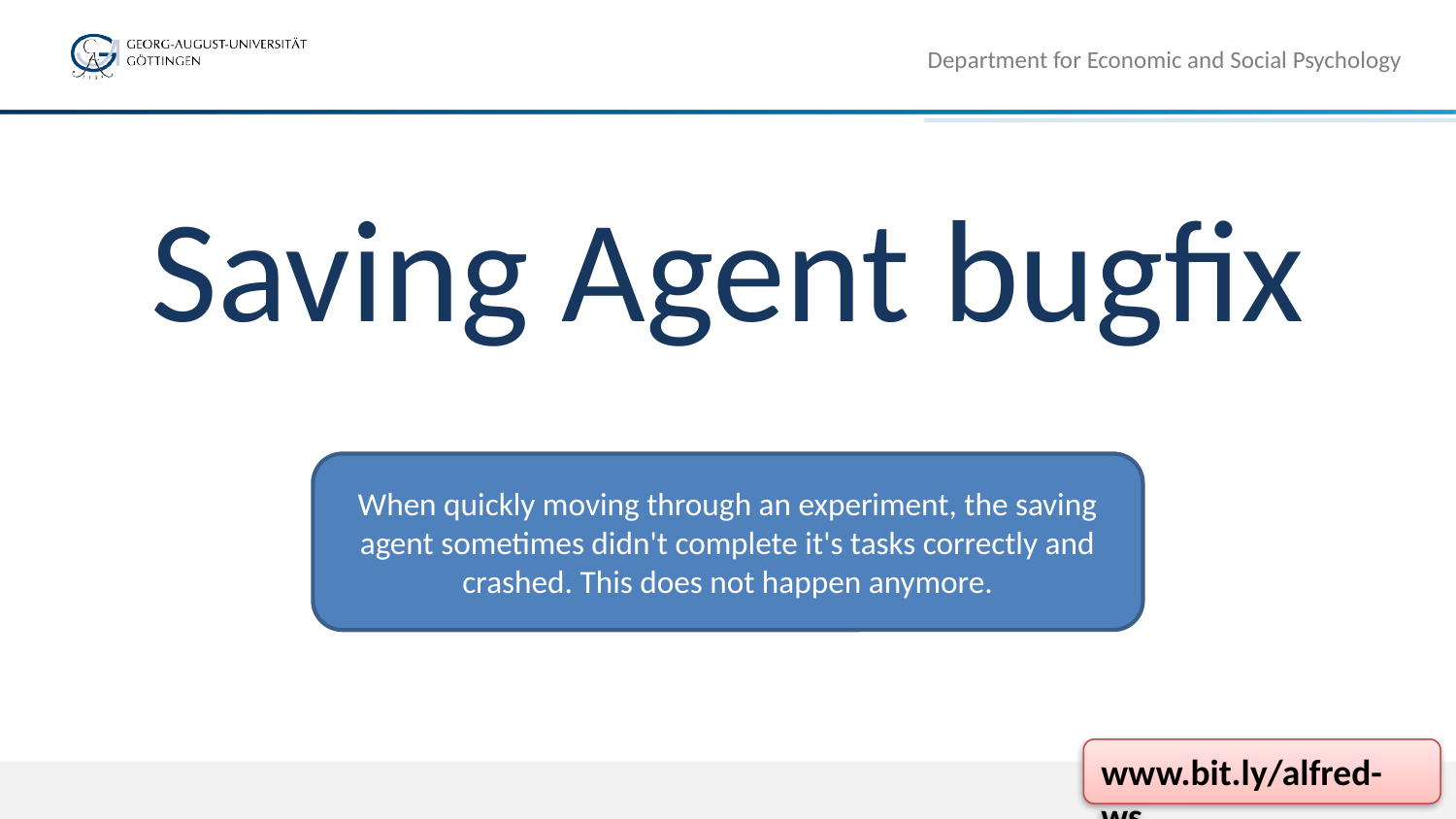

Department for Economic and Social Psychology
# Saving Agent bugfix
When quickly moving through an experiment, the saving agent sometimes didn't complete it's tasks correctly and crashed. This does not happen anymore.
www.bit.ly/alfred-ws